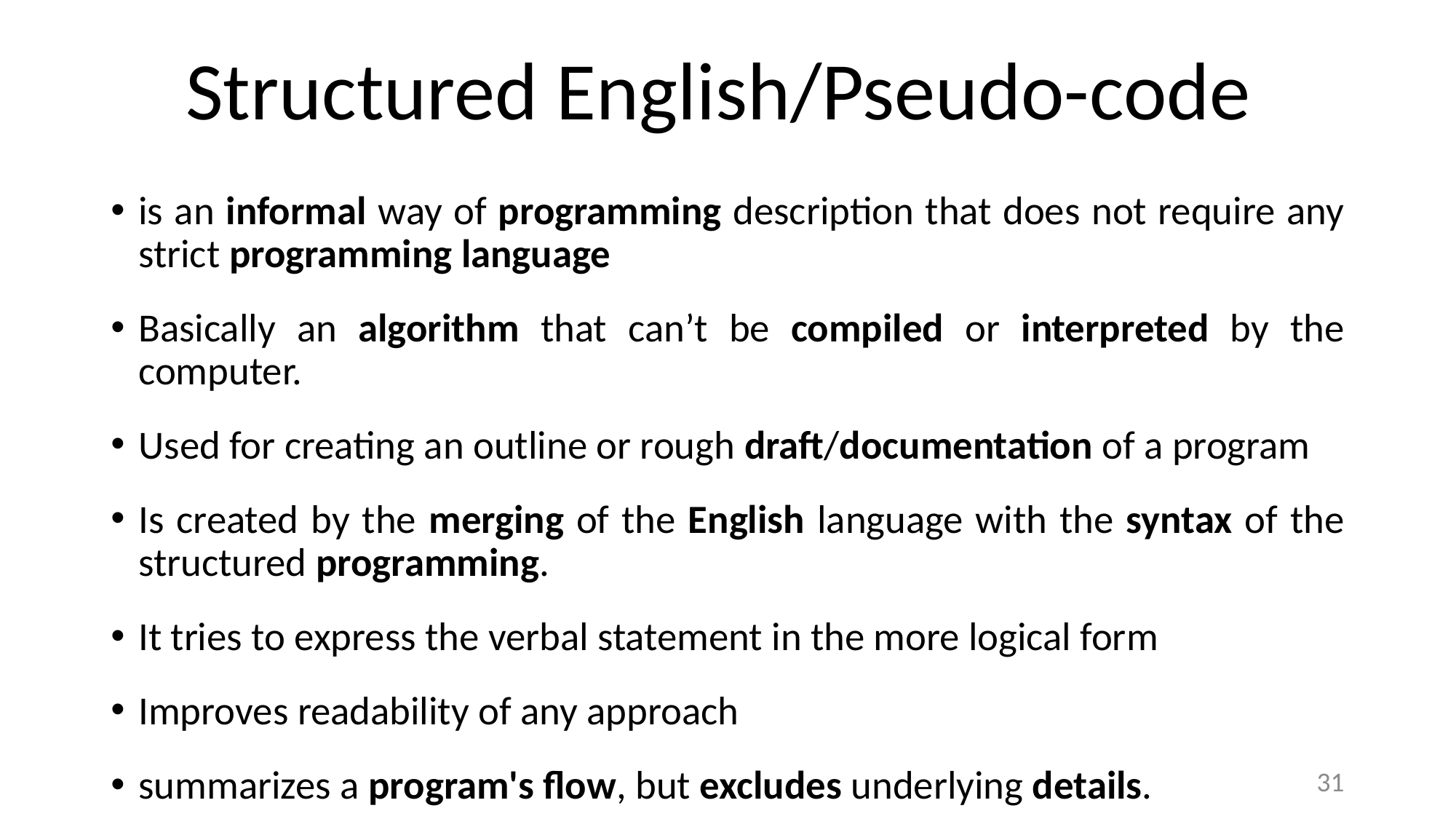

# Structured English/Pseudo-code
is an informal way of programming description that does not require any strict programming language
Basically an algorithm that can’t be compiled or interpreted by the computer.
Used for creating an outline or rough draft/documentation of a program
Is created by the merging of the English language with the syntax of the structured programming.
It tries to express the verbal statement in the more logical form
Improves readability of any approach
summarizes a program's flow, but excludes underlying details.
31